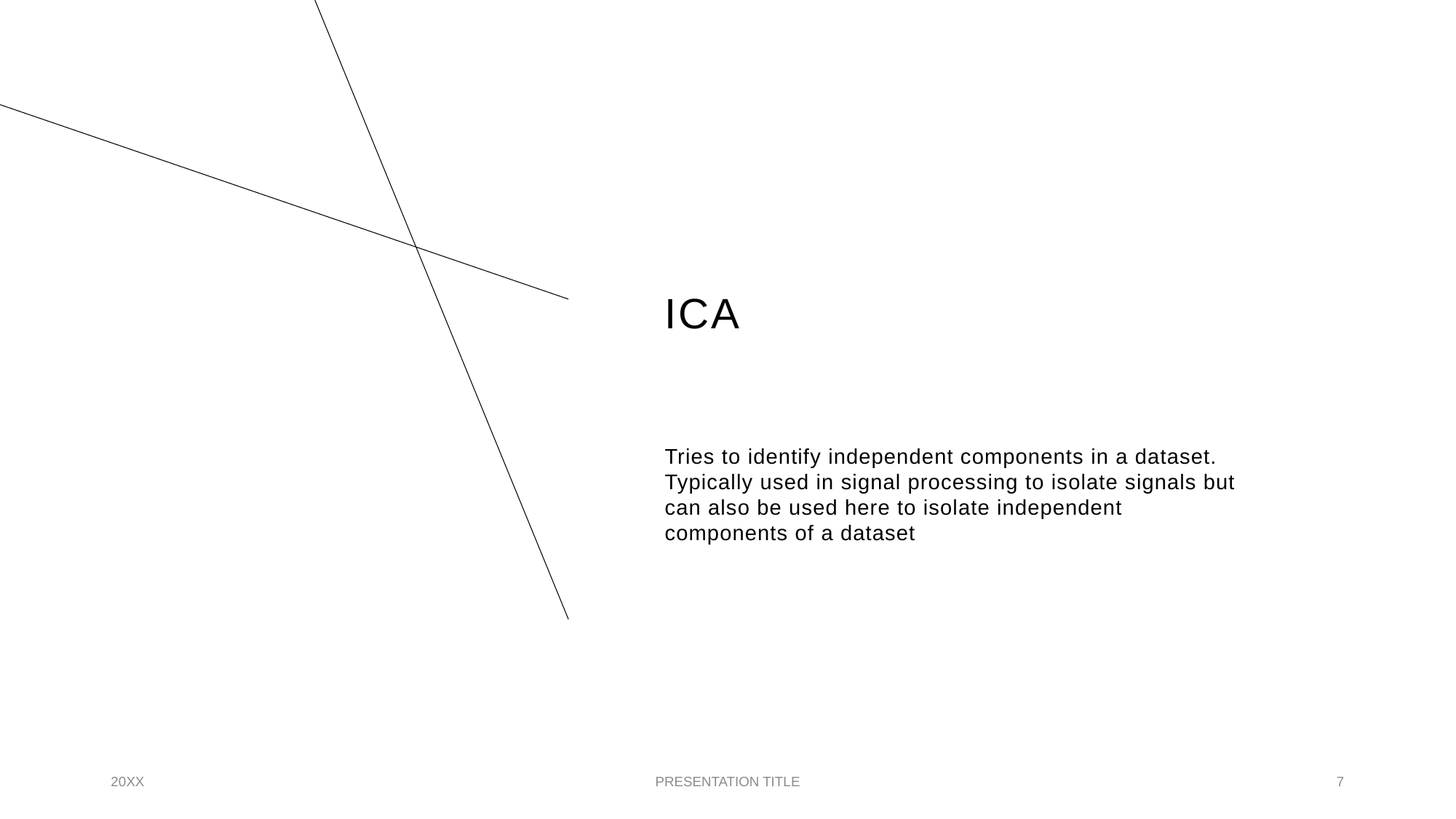

# ica
Tries to identify independent components in a dataset. Typically used in signal processing to isolate signals but can also be used here to isolate independent components of a dataset
20XX
PRESENTATION TITLE
7